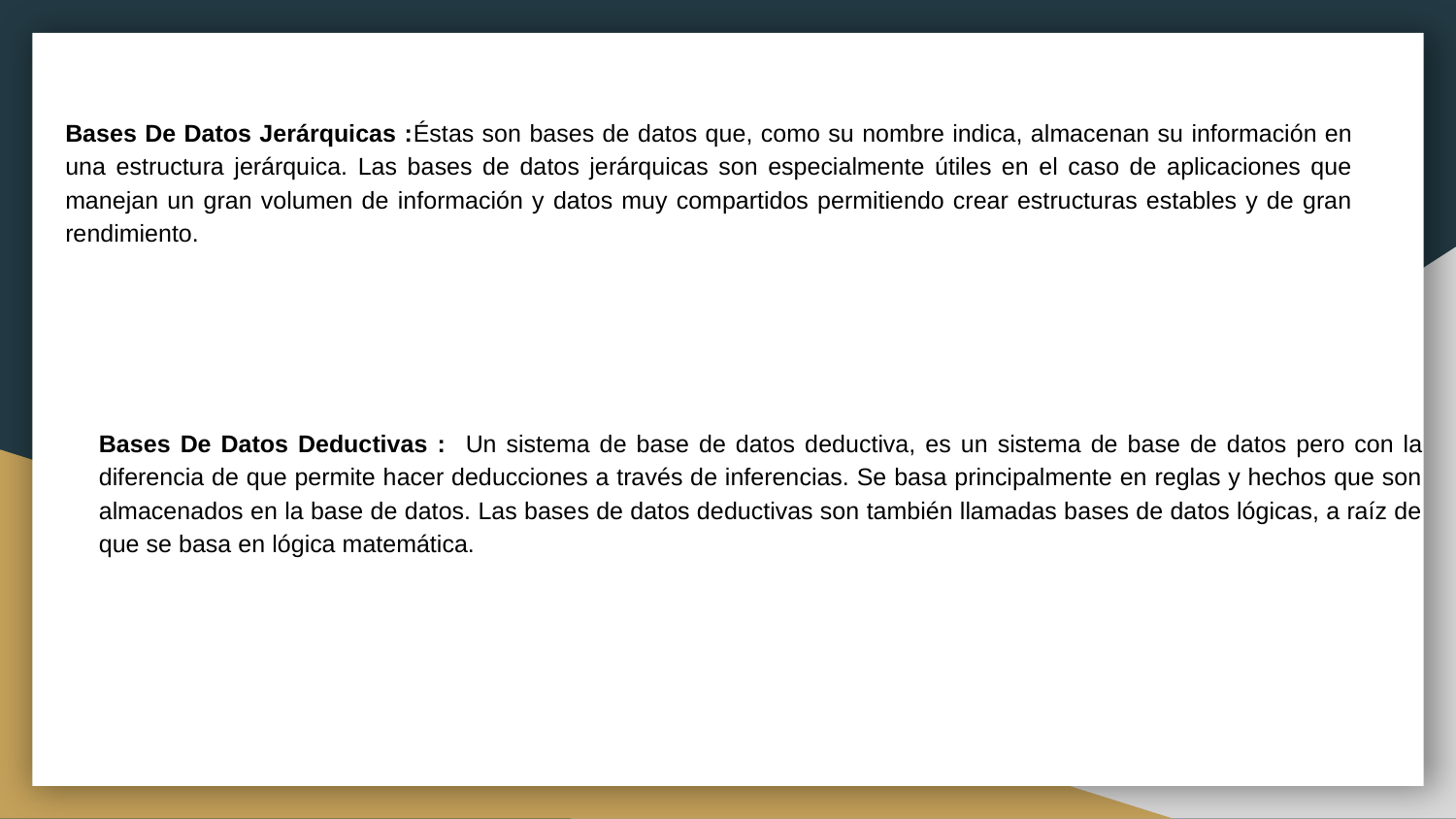

Bases De Datos Jerárquicas :Éstas son bases de datos que, como su nombre indica, almacenan su información en una estructura jerárquica. Las bases de datos jerárquicas son especialmente útiles en el caso de aplicaciones que manejan un gran volumen de información y datos muy compartidos permitiendo crear estructuras estables y de gran rendimiento.
Bases De Datos Deductivas :  Un sistema de base de datos deductiva, es un sistema de base de datos pero con la diferencia de que permite hacer deducciones a través de inferencias. Se basa principalmente en reglas y hechos que son almacenados en la base de datos. Las bases de datos deductivas son también llamadas bases de datos lógicas, a raíz de que se basa en lógica matemática.